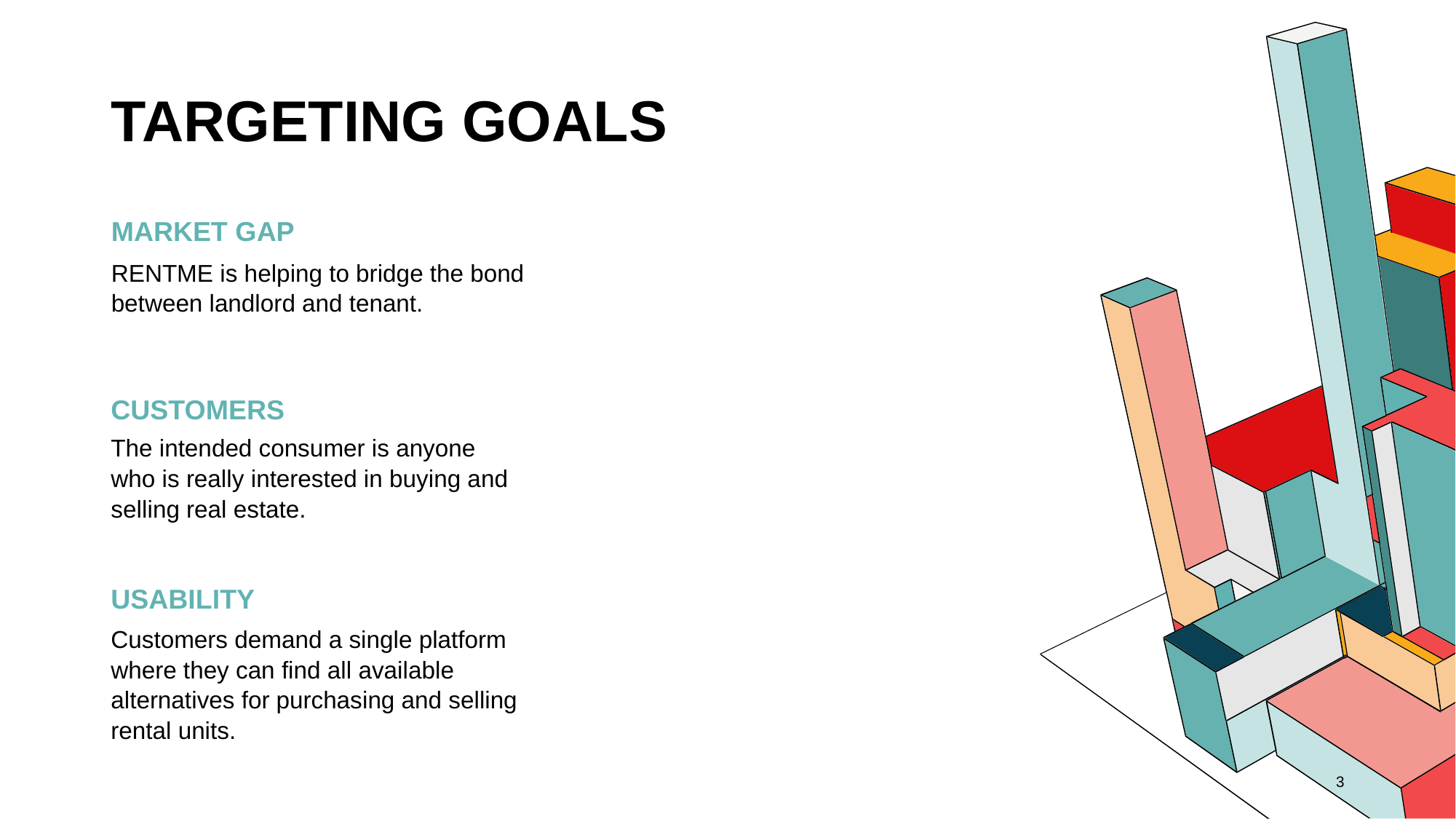

# TARGETING GOALS
MARKET GAP
RENTME is helping to bridge the bond between landlord and tenant.
CUSTOMERS
The intended consumer is anyone who is really interested in buying and selling real estate.
USABILITY
Customers demand a single platform where they can find all available alternatives for purchasing and selling rental units.
3